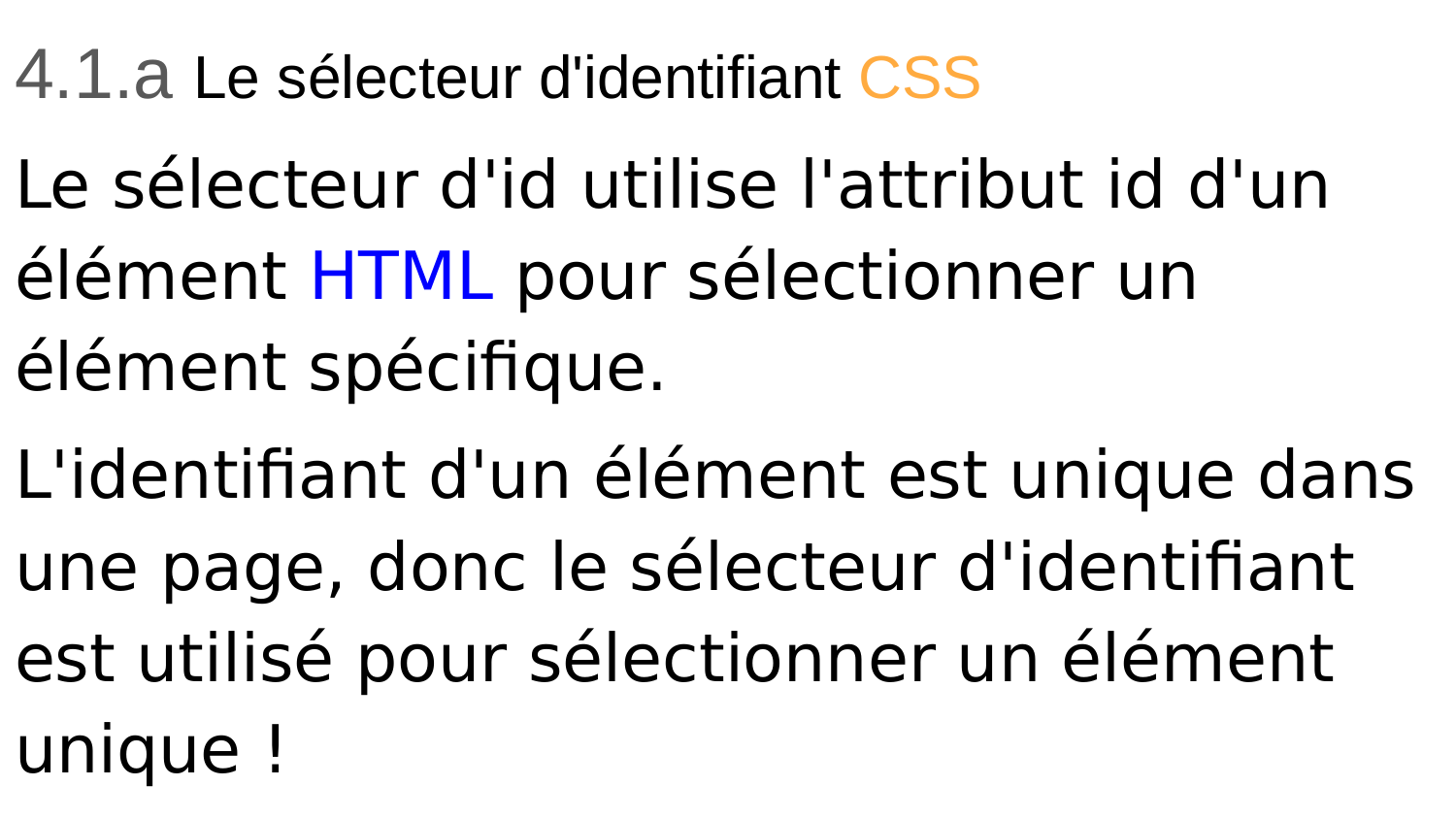

4.1.a Le sélecteur d'identifiant CSS
Le sélecteur d'id utilise l'attribut id d'un élément HTML pour sélectionner un élément spécifique.
L'identifiant d'un élément est unique dans une page, donc le sélecteur d'identifiant est utilisé pour sélectionner un élément unique !